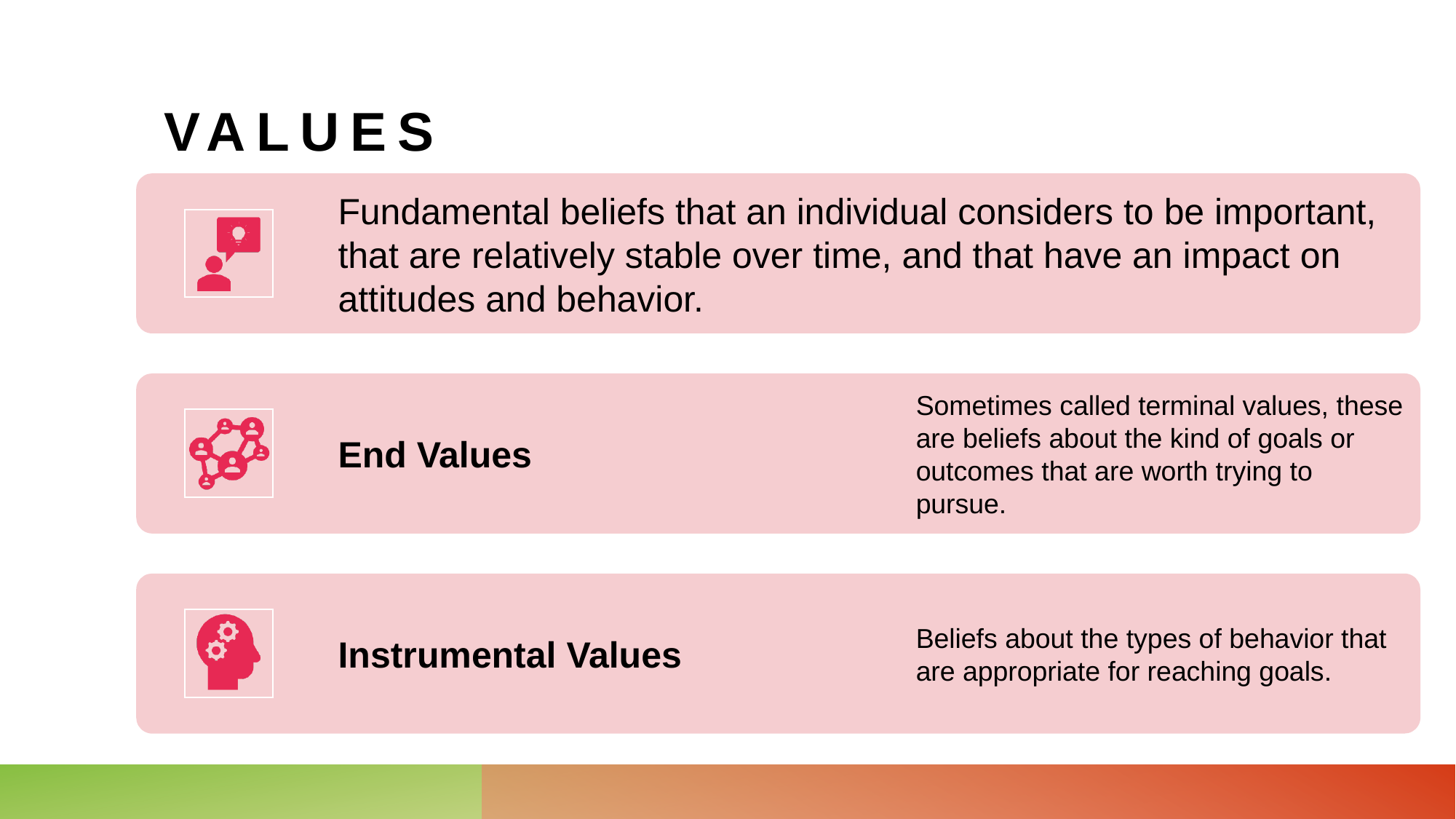

# VALUES
Fundamental beliefs that an individual considers to be important, that are relatively stable over time, and that have an impact on attitudes and behavior.
End Values
Sometimes called terminal values, these are beliefs about the kind of goals or outcomes that are worth trying to pursue.
Instrumental Values
Beliefs about the types of behavior that are appropriate for reaching goals.